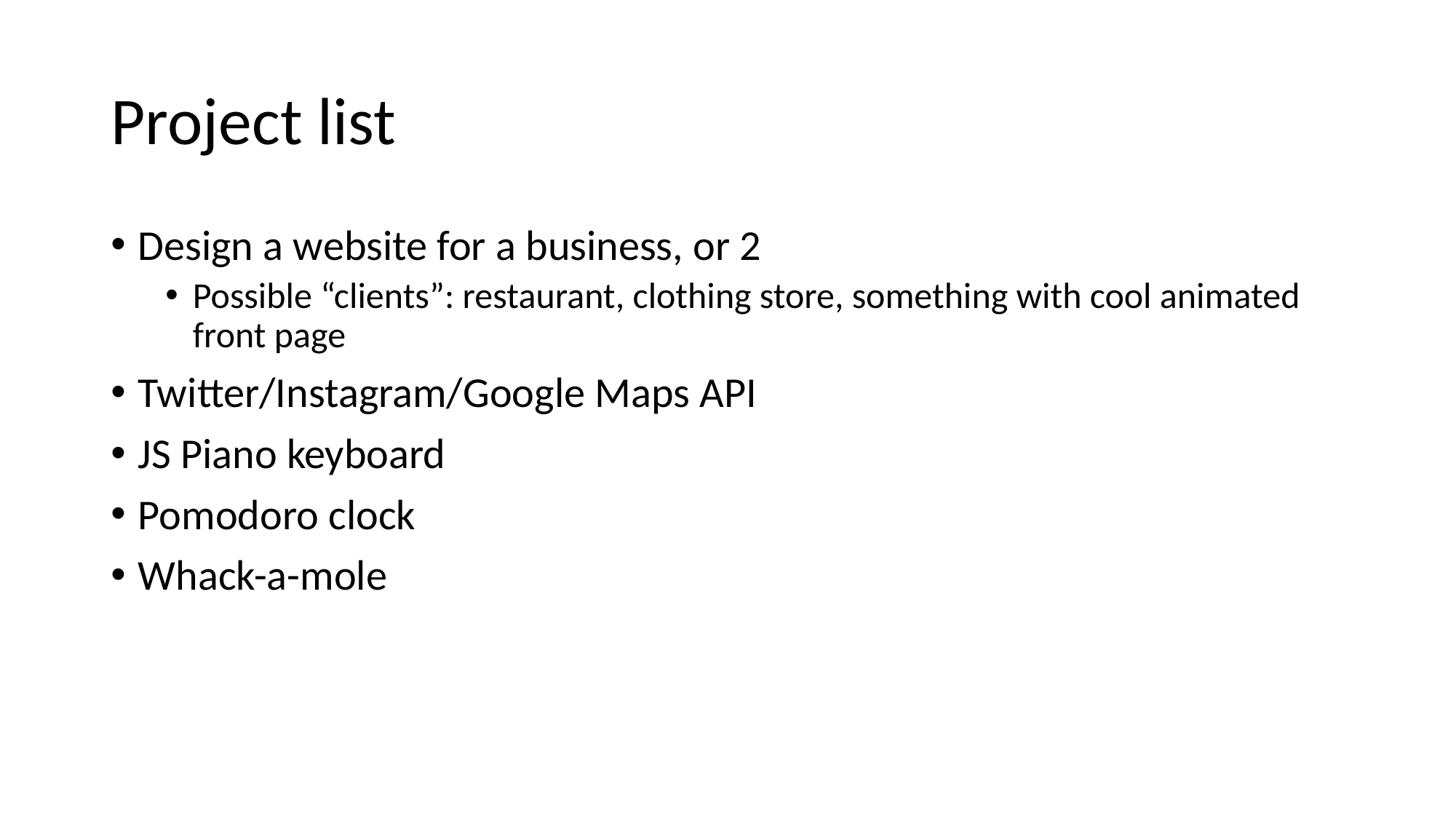

# Project list
Design a website for a business, or 2
Possible “clients”: restaurant, clothing store, something with cool animated front page
Twitter/Instagram/Google Maps API
JS Piano keyboard
Pomodoro clock
Whack-a-mole